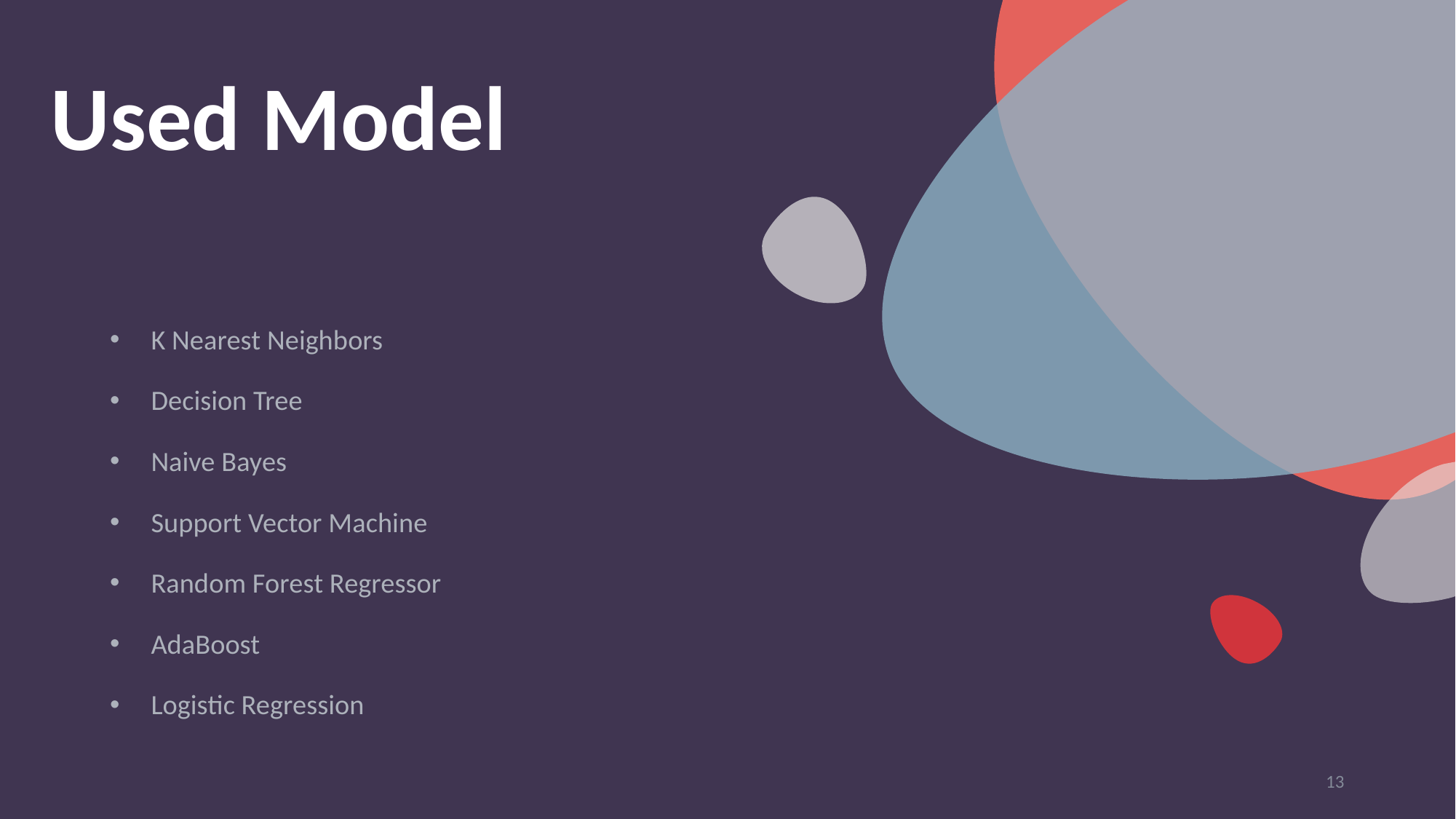

# Used Model
K Nearest Neighbors
Decision Tree
Naive Bayes
Support Vector Machine
Random Forest Regressor
AdaBoost
Logistic Regression

13